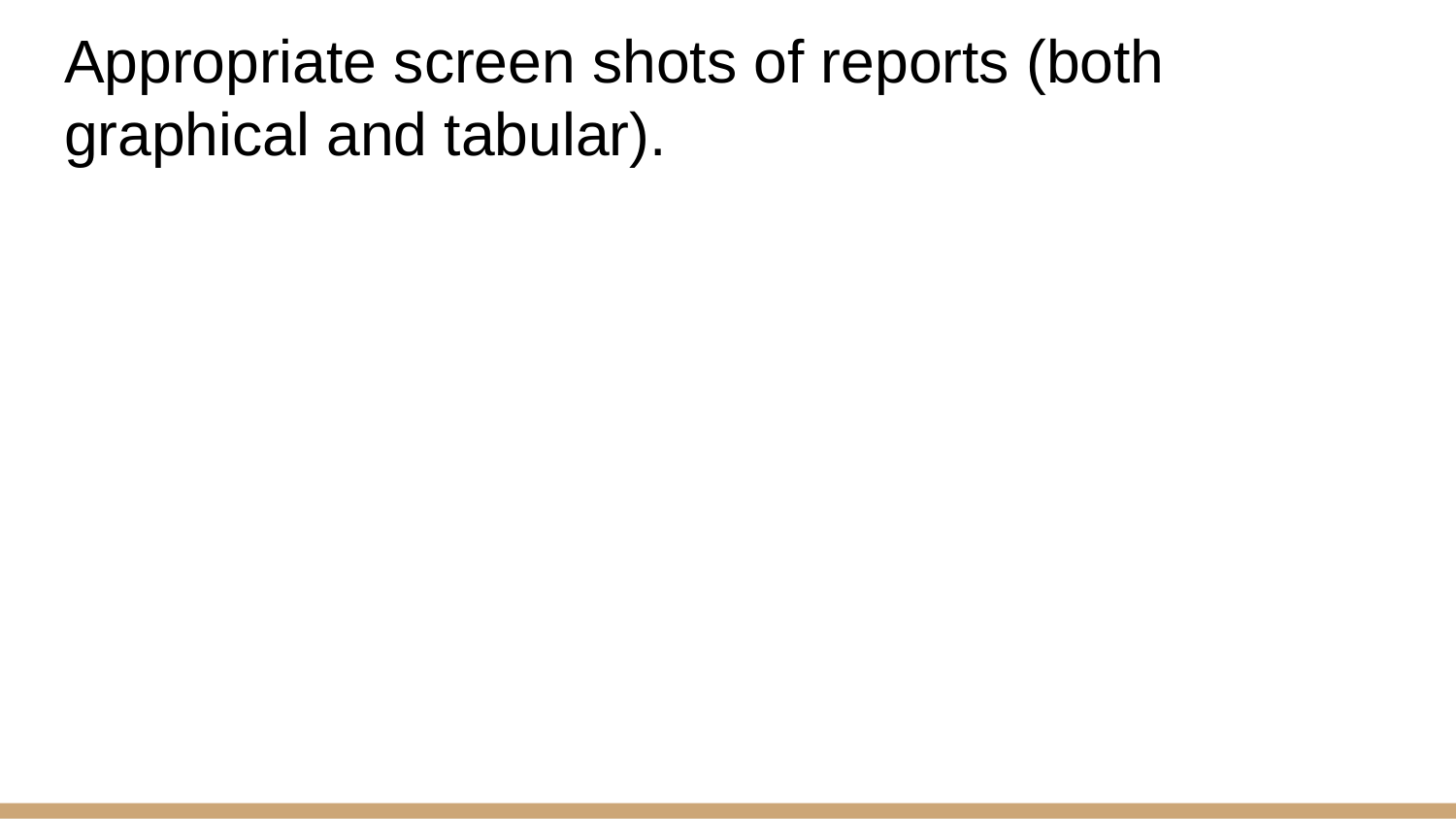

# Appropriate screen shots of reports (both graphical and tabular).